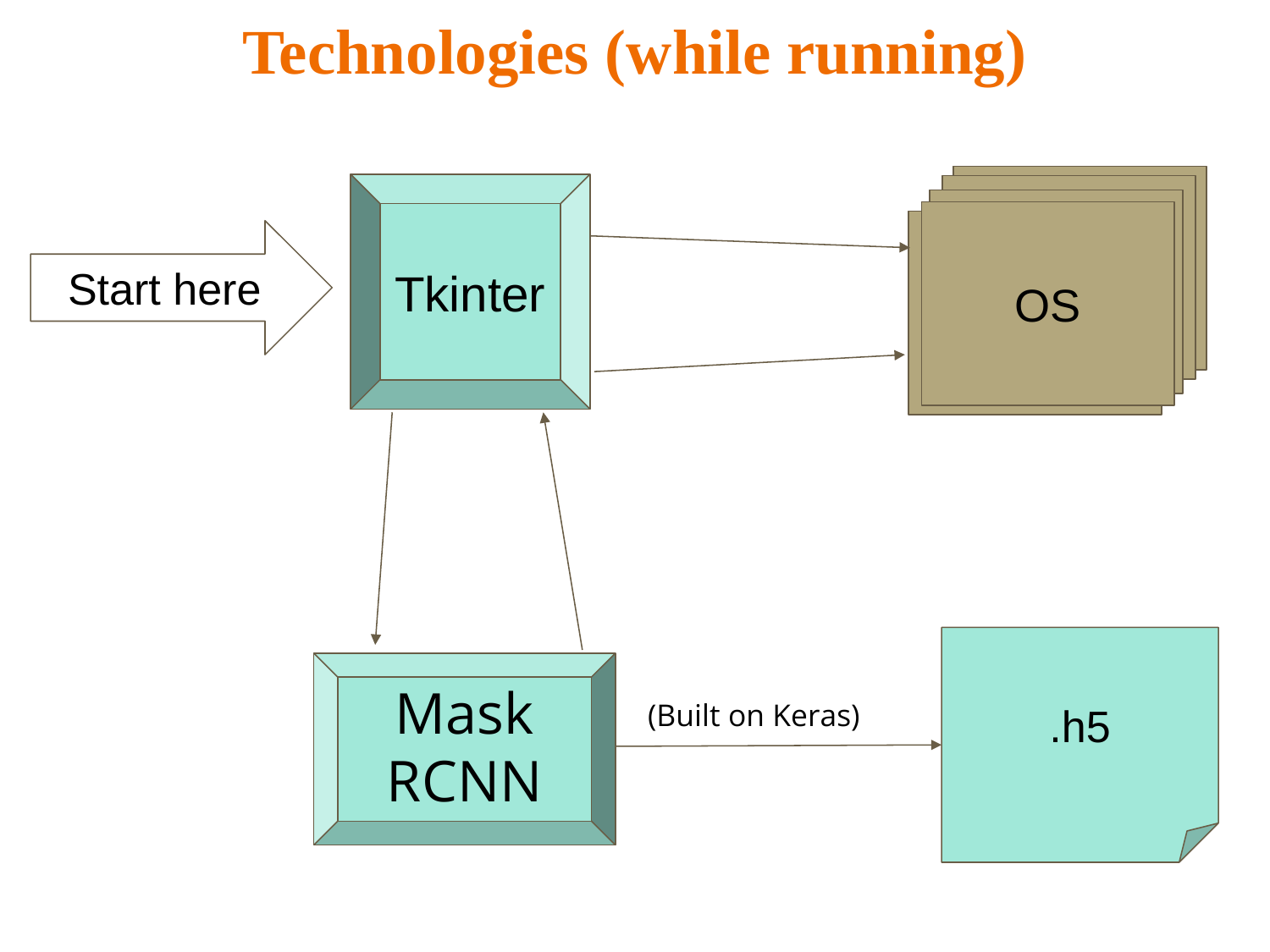

# Technologies (while running)

Tkinter

OS

Start here

.h5

Mask RCNN
(Built on Keras)